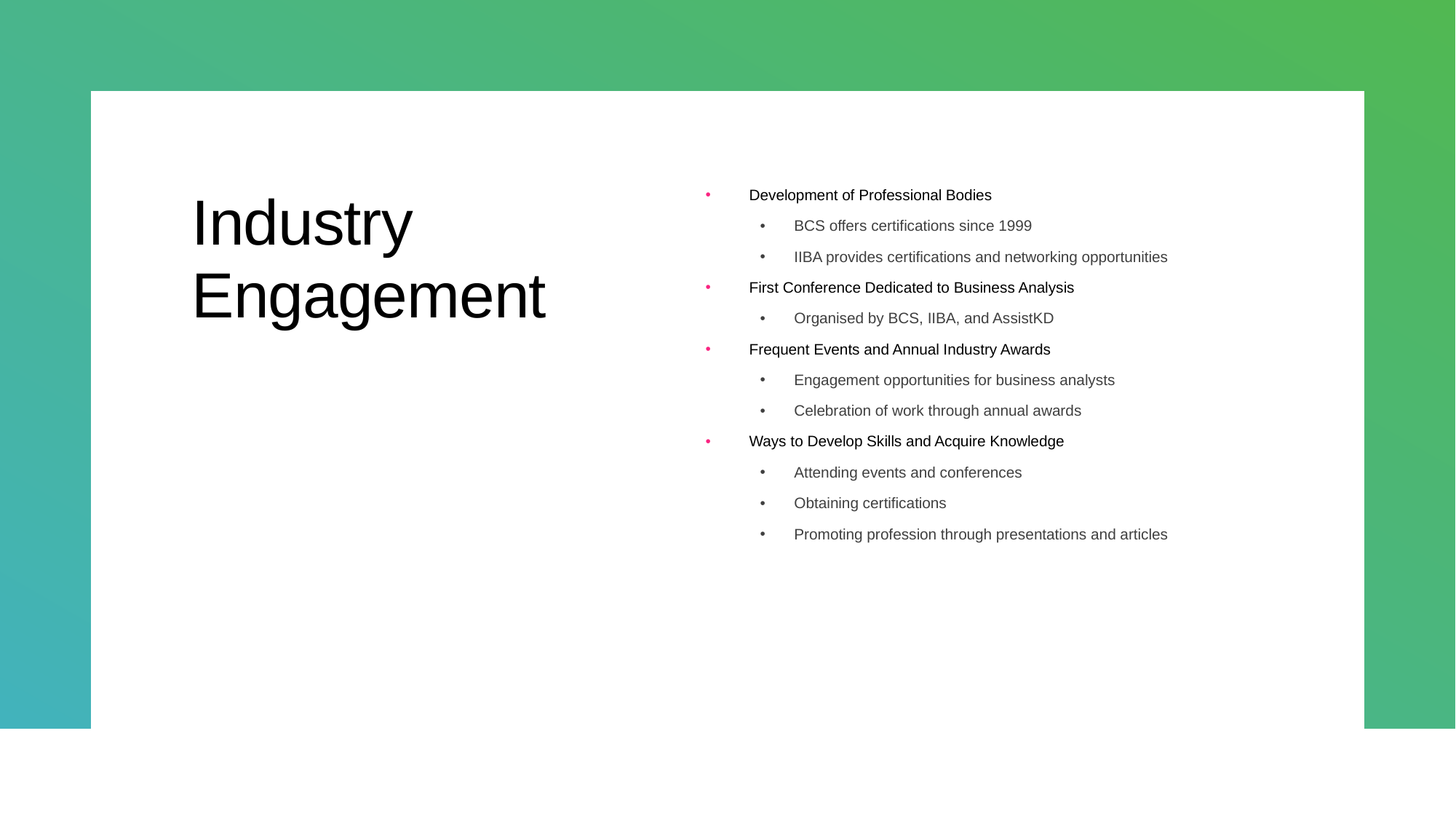

# Industry Engagement
Development of Professional Bodies
BCS offers certifications since 1999
IIBA provides certifications and networking opportunities
First Conference Dedicated to Business Analysis
Organised by BCS, IIBA, and AssistKD
Frequent Events and Annual Industry Awards
Engagement opportunities for business analysts
Celebration of work through annual awards
Ways to Develop Skills and Acquire Knowledge
Attending events and conferences
Obtaining certifications
Promoting profession through presentations and articles